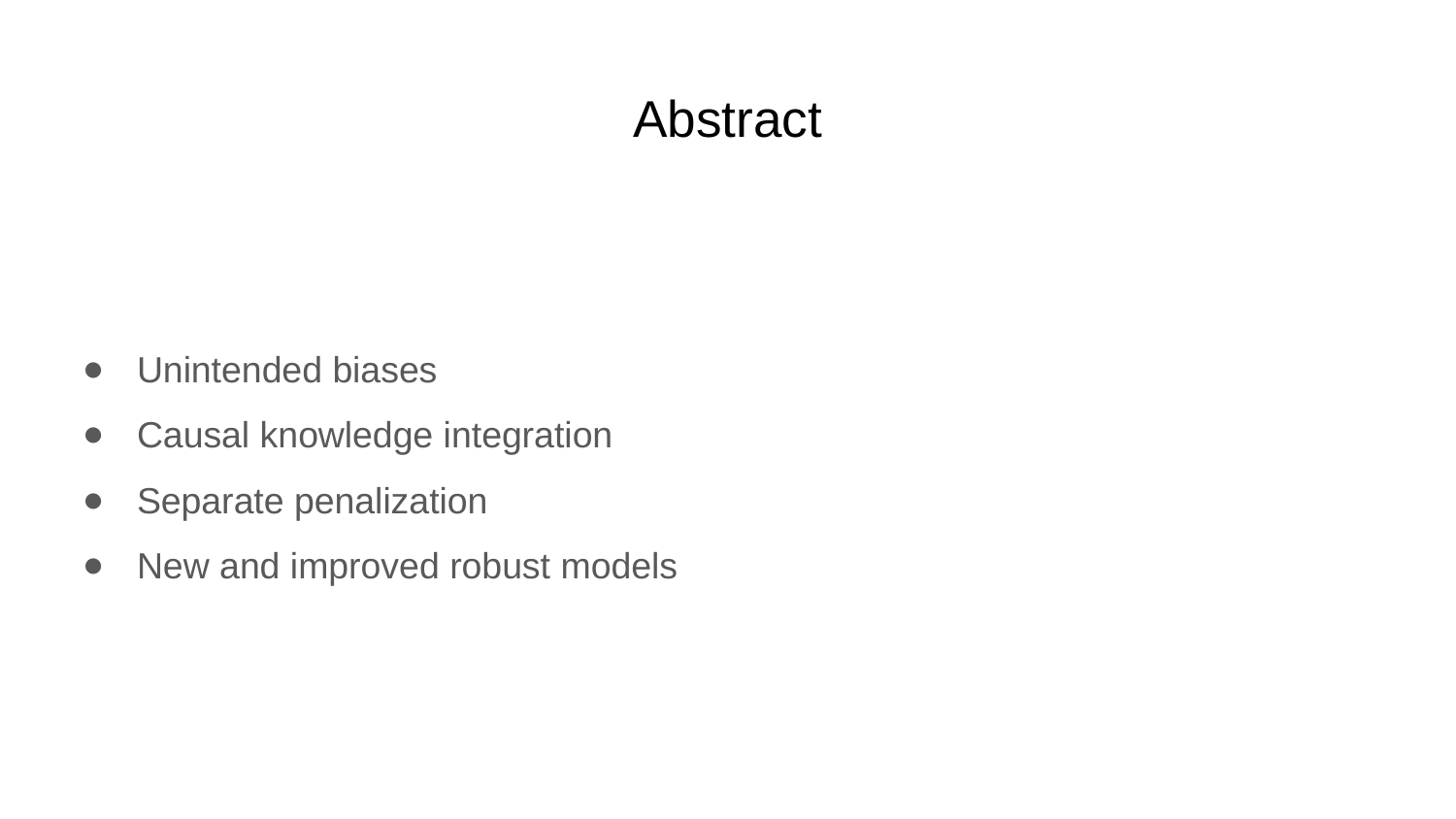

# Abstract
Unintended biases
Causal knowledge integration
Separate penalization
New and improved robust models